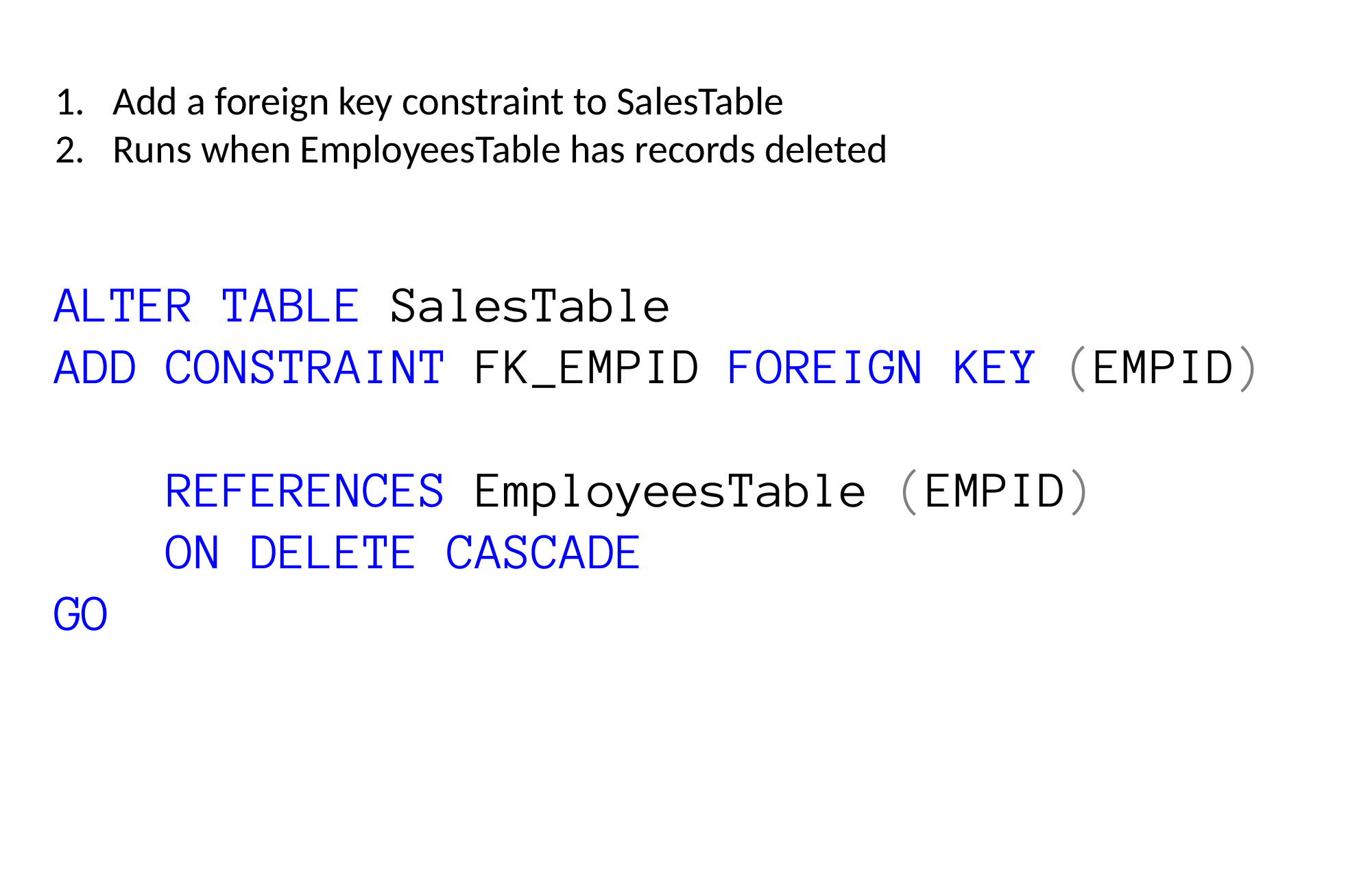

Add a foreign key constraint to SalesTable
Runs when EmployeesTable has records deleted
ALTER TABLE SalesTable
ADD CONSTRAINT FK_EMPID FOREIGN KEY (EMPID)
    REFERENCES EmployeesTable (EMPID)
    ON DELETE CASCADE
GO